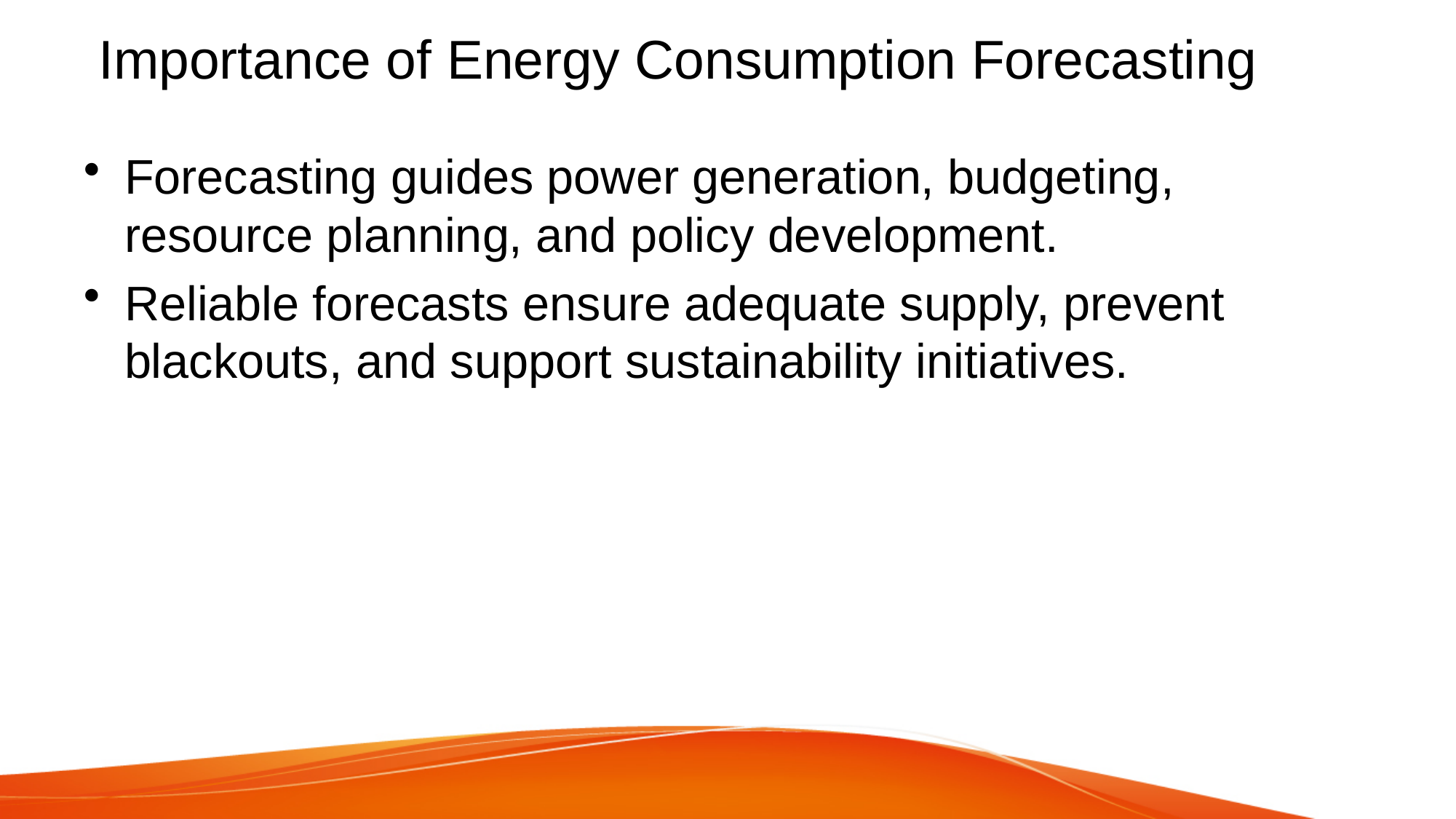

# Importance of Energy Consumption Forecasting
Forecasting guides power generation, budgeting, resource planning, and policy development.
Reliable forecasts ensure adequate supply, prevent blackouts, and support sustainability initiatives.